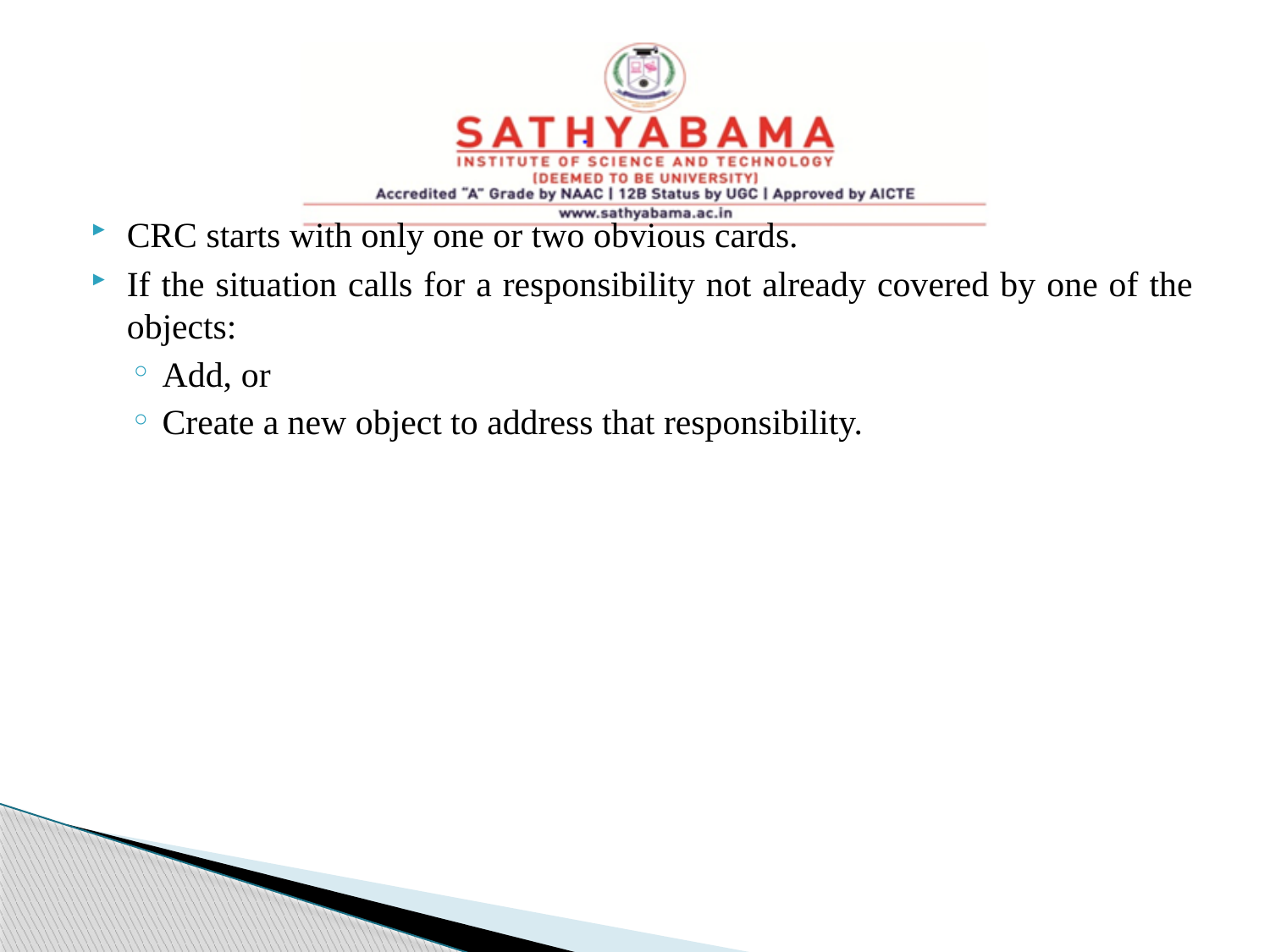

CRC starts with only one or two obvious cards.
If the situation calls for a responsibility not already covered by one of the objects:
Add, or
Create a new object to address that responsibility.